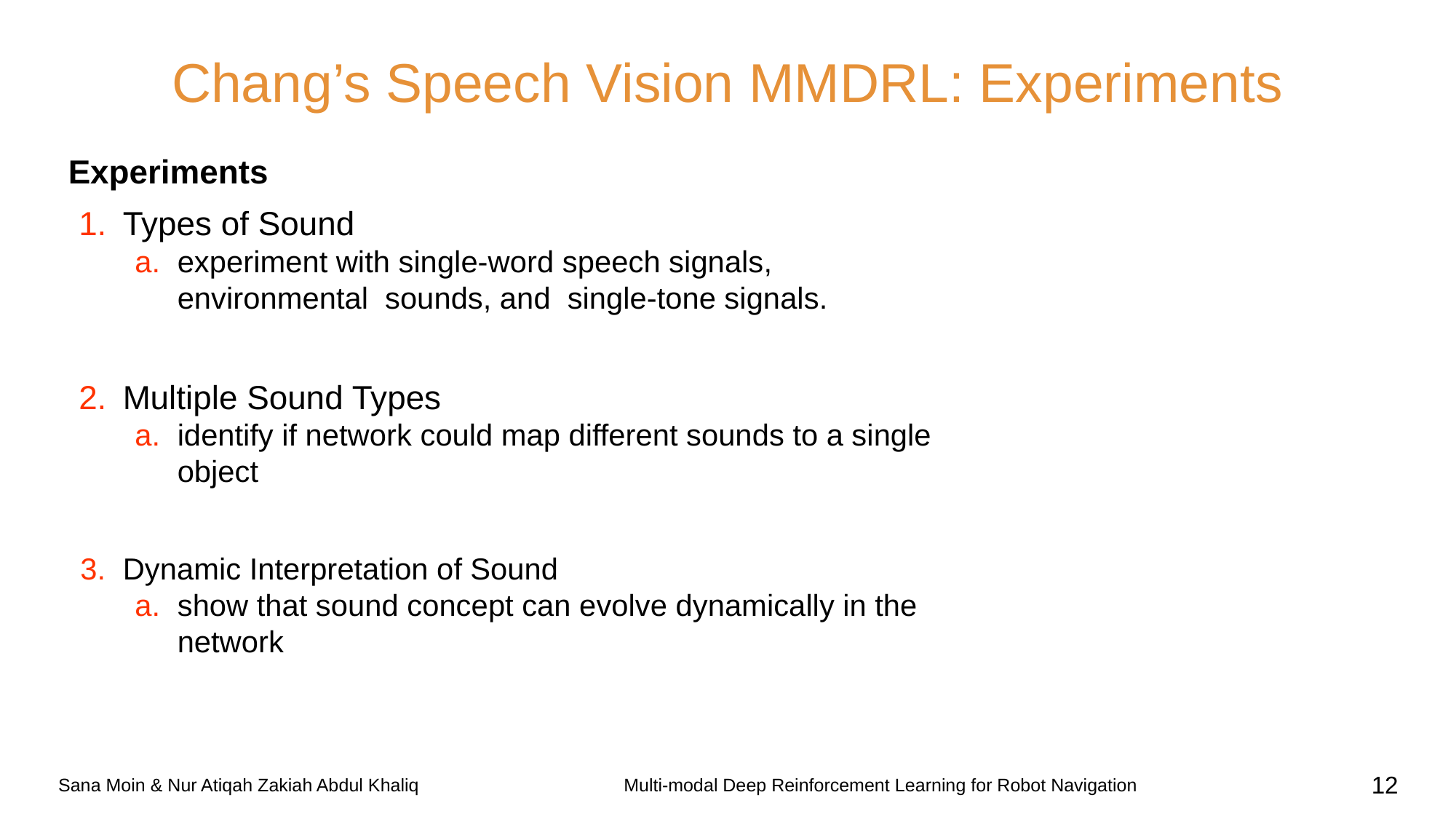

# Chang’s Speech Vision MMDRL: Experiments
Experiments
Types of Sound
experiment with single-word speech signals, environmental  sounds, and  single-tone signals.

Multiple Sound Types
identify if network could map different sounds to a single object

Dynamic Interpretation of Sound
show that sound concept can evolve dynamically in the network
Sana Moin & Nur Atiqah Zakiah Abdul Khaliq
Multi-modal Deep Reinforcement Learning for Robot Navigation
12